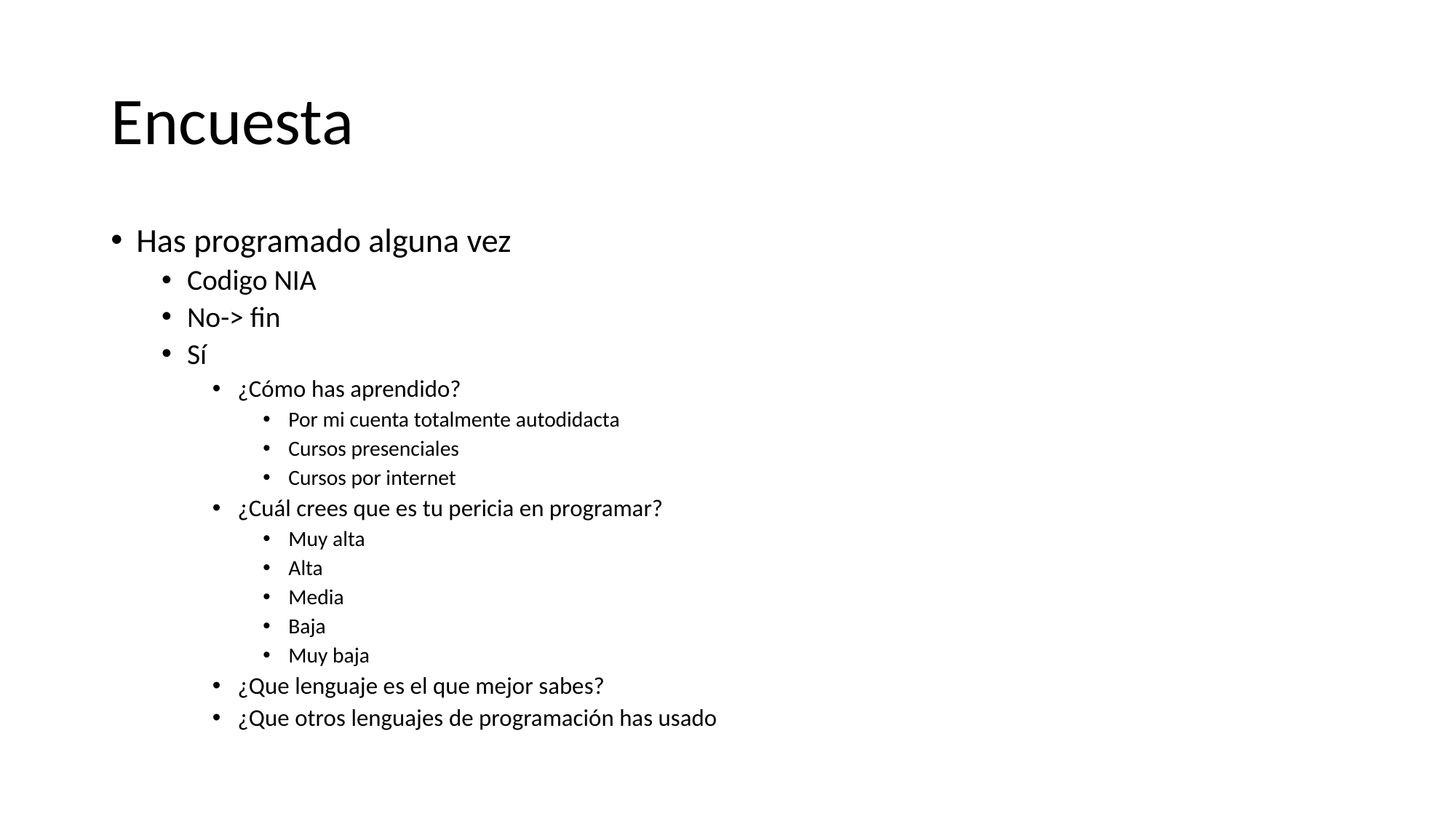

# Encuesta
Has programado alguna vez
Codigo NIA
No-> fin
Sí
¿Cómo has aprendido?
Por mi cuenta totalmente autodidacta
Cursos presenciales
Cursos por internet
¿Cuál crees que es tu pericia en programar?
Muy alta
Alta
Media
Baja
Muy baja
¿Que lenguaje es el que mejor sabes?
¿Que otros lenguajes de programación has usado